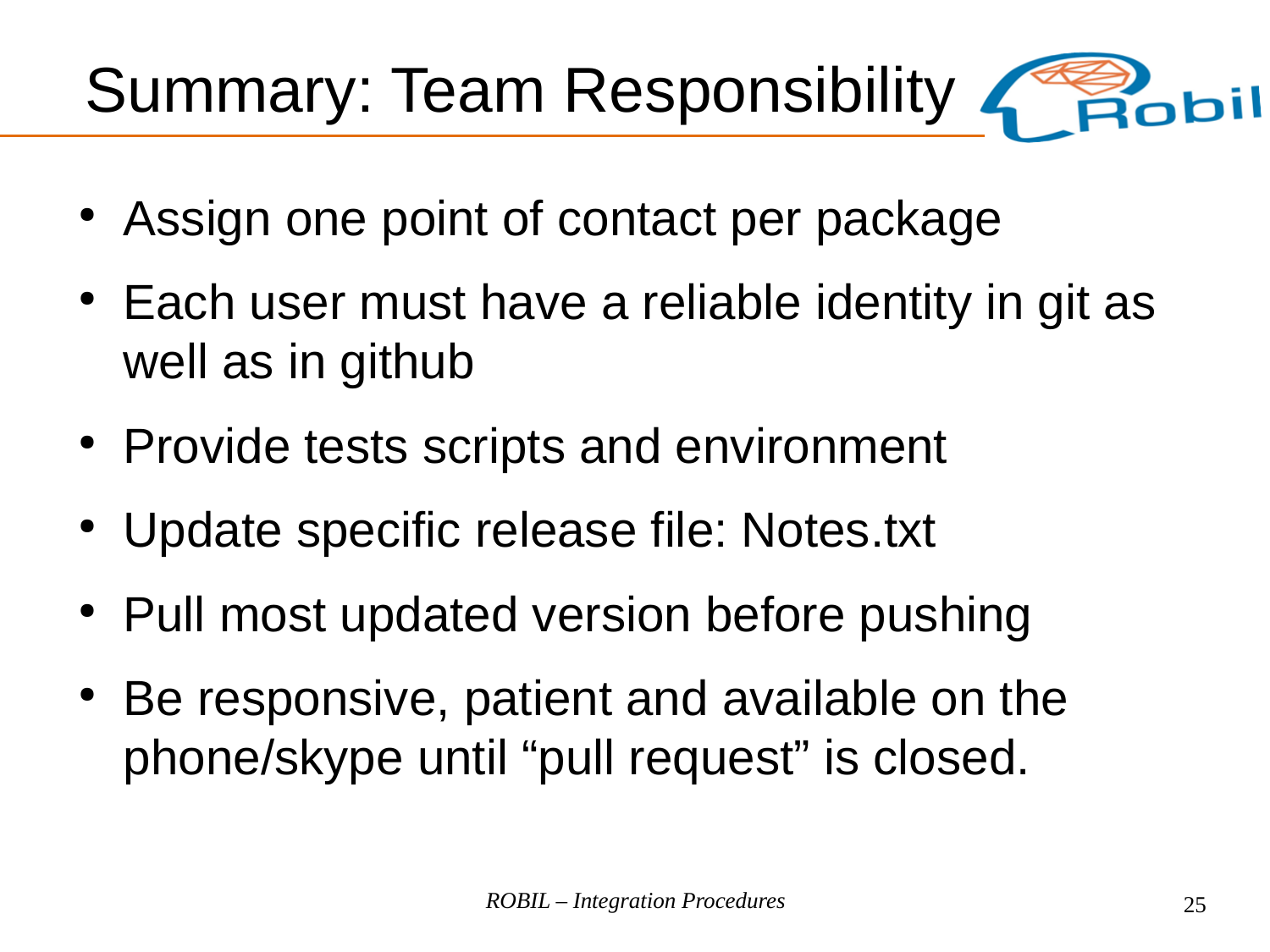

Summary: Team Responsibility
Assign one point of contact per package
Each user must have a reliable identity in git as well as in github
Provide tests scripts and environment
Update specific release file: Notes.txt
Pull most updated version before pushing
Be responsive, patient and available on the phone/skype until “pull request” is closed.

ROBIL – Integration Procedures
25